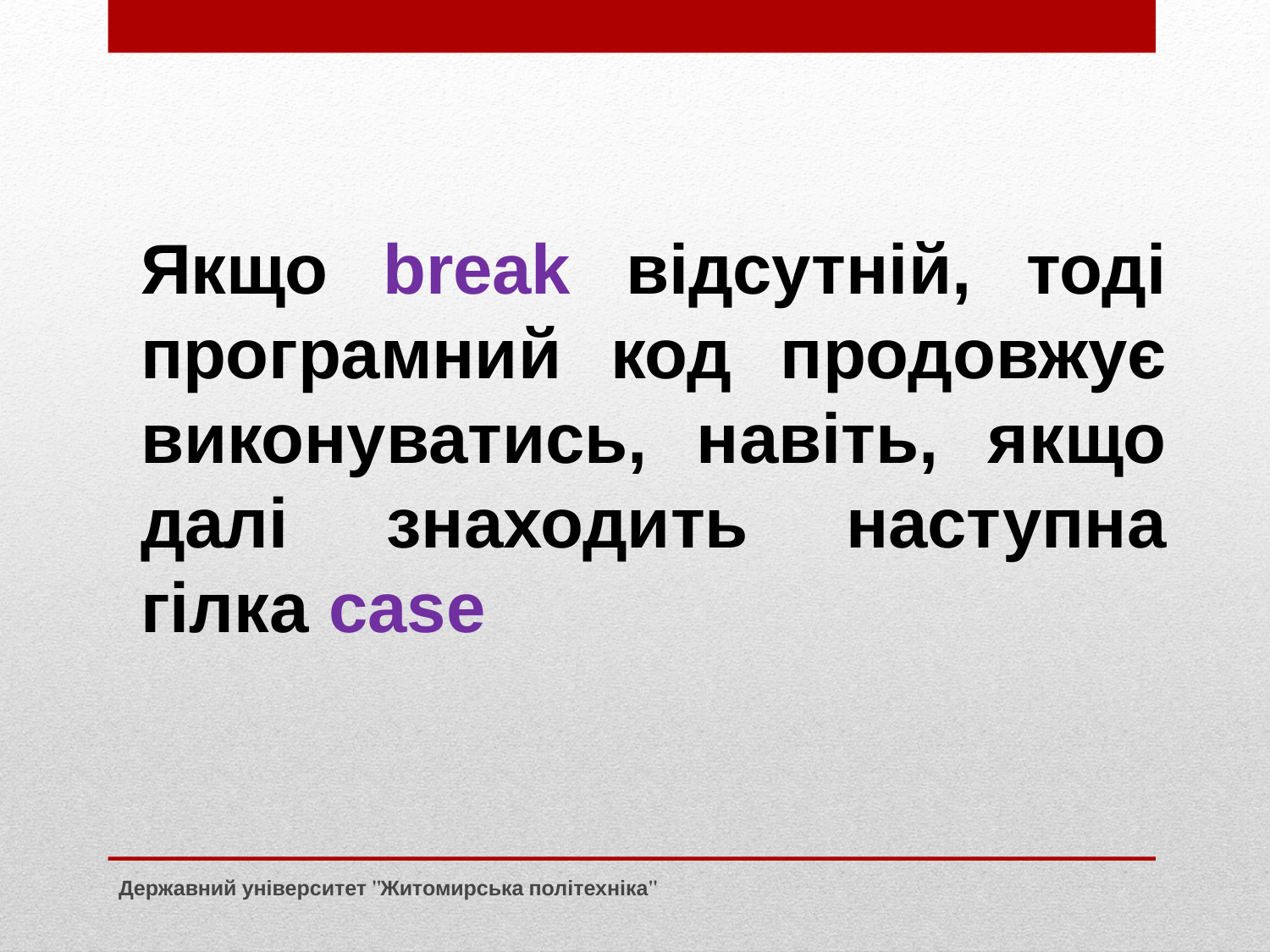

Якщо break відсутній, тоді програмний код продовжує виконуватись, навіть, якщо далі знаходить наступна гілка case
Державний університет "Житомирська політехніка"